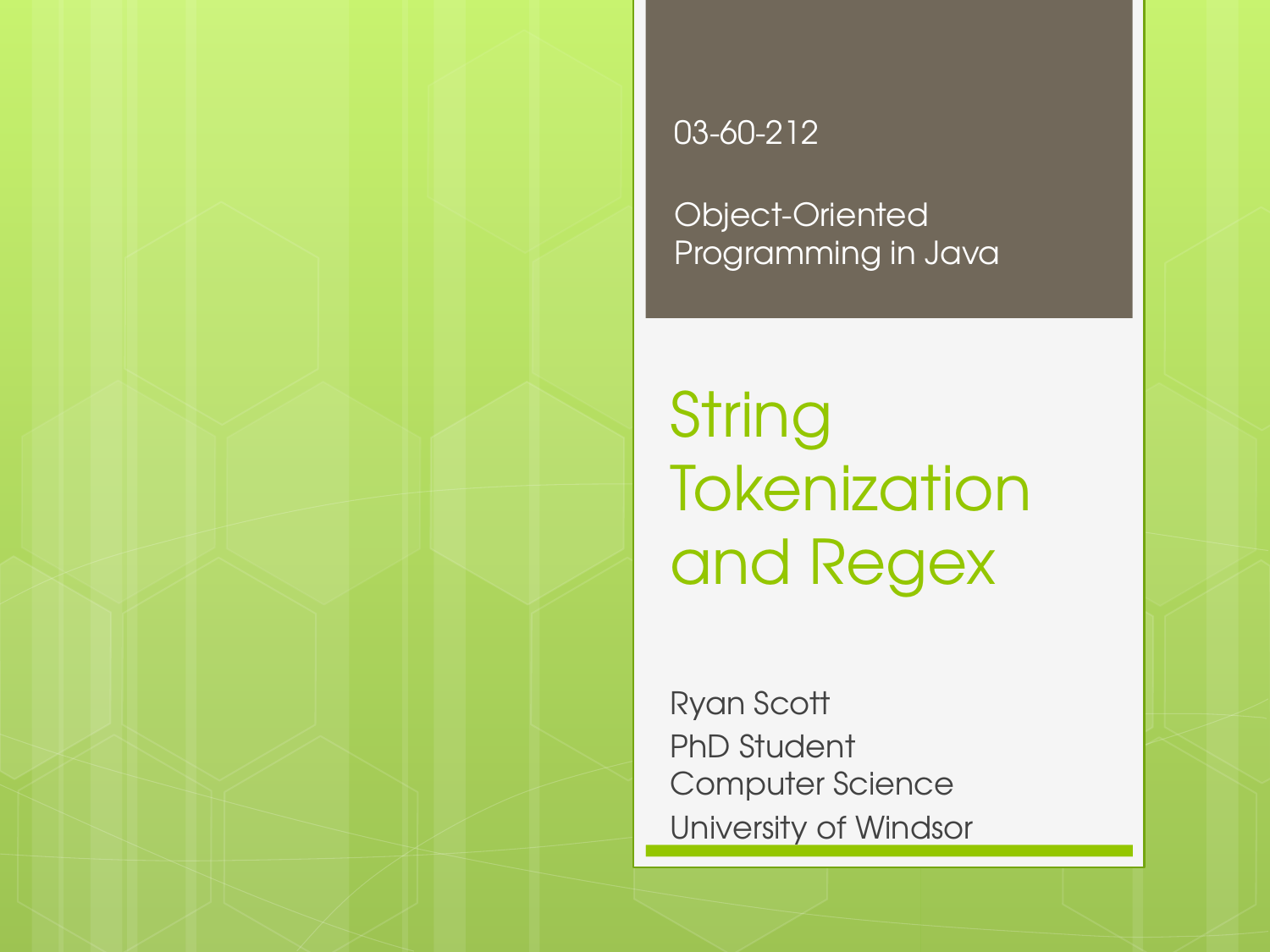

03-60-212
Object-Oriented Programming in Java
# String Tokenization and Regex
Ryan Scott
PhD Student
Computer Science
University of Windsor